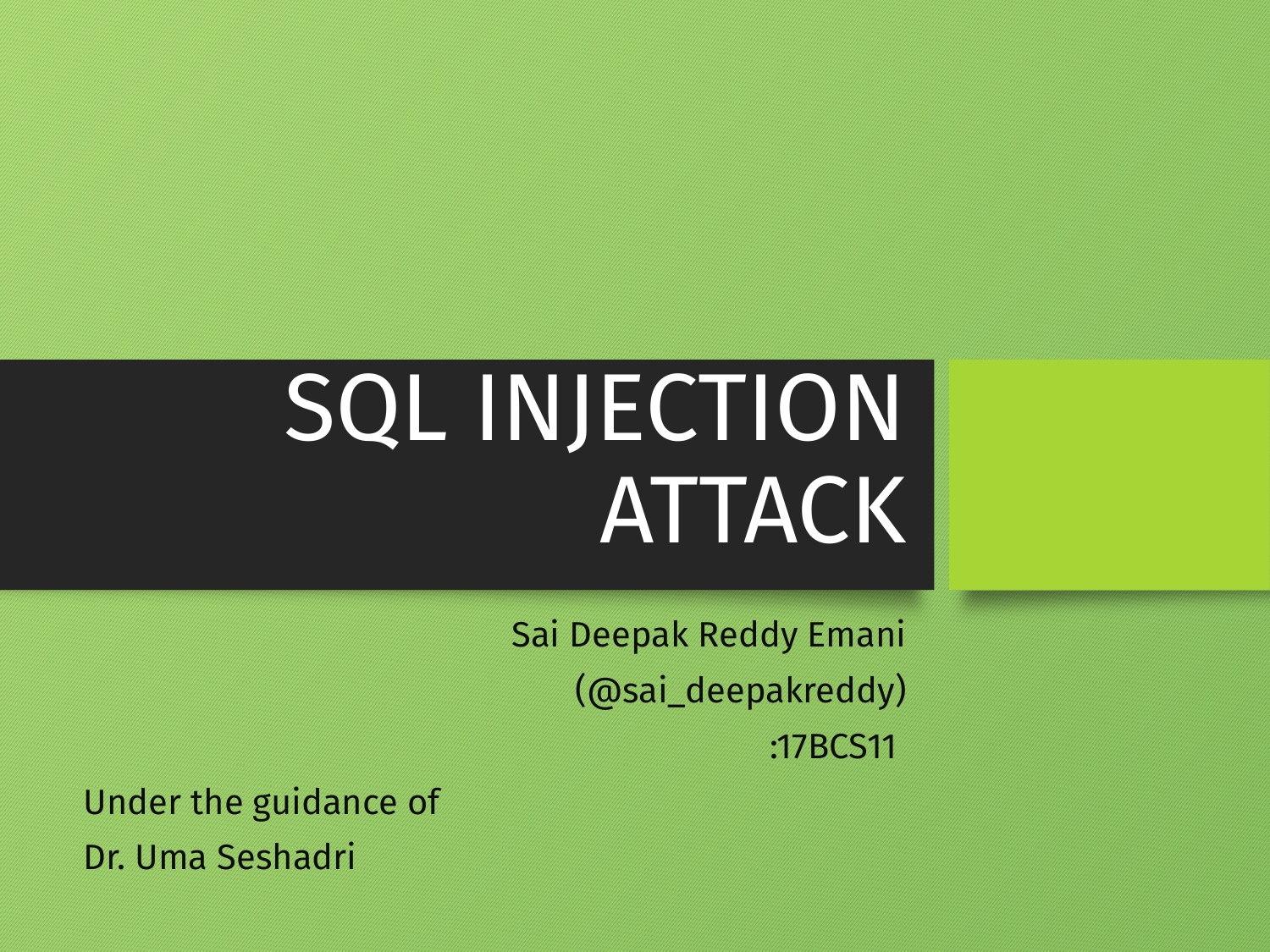

# SQL INJECTION ATTACK
Sai Deepak Reddy Emani
(@sai_deepakreddy)
:17BCS11
Under the guidance of
Dr. Uma Seshadri